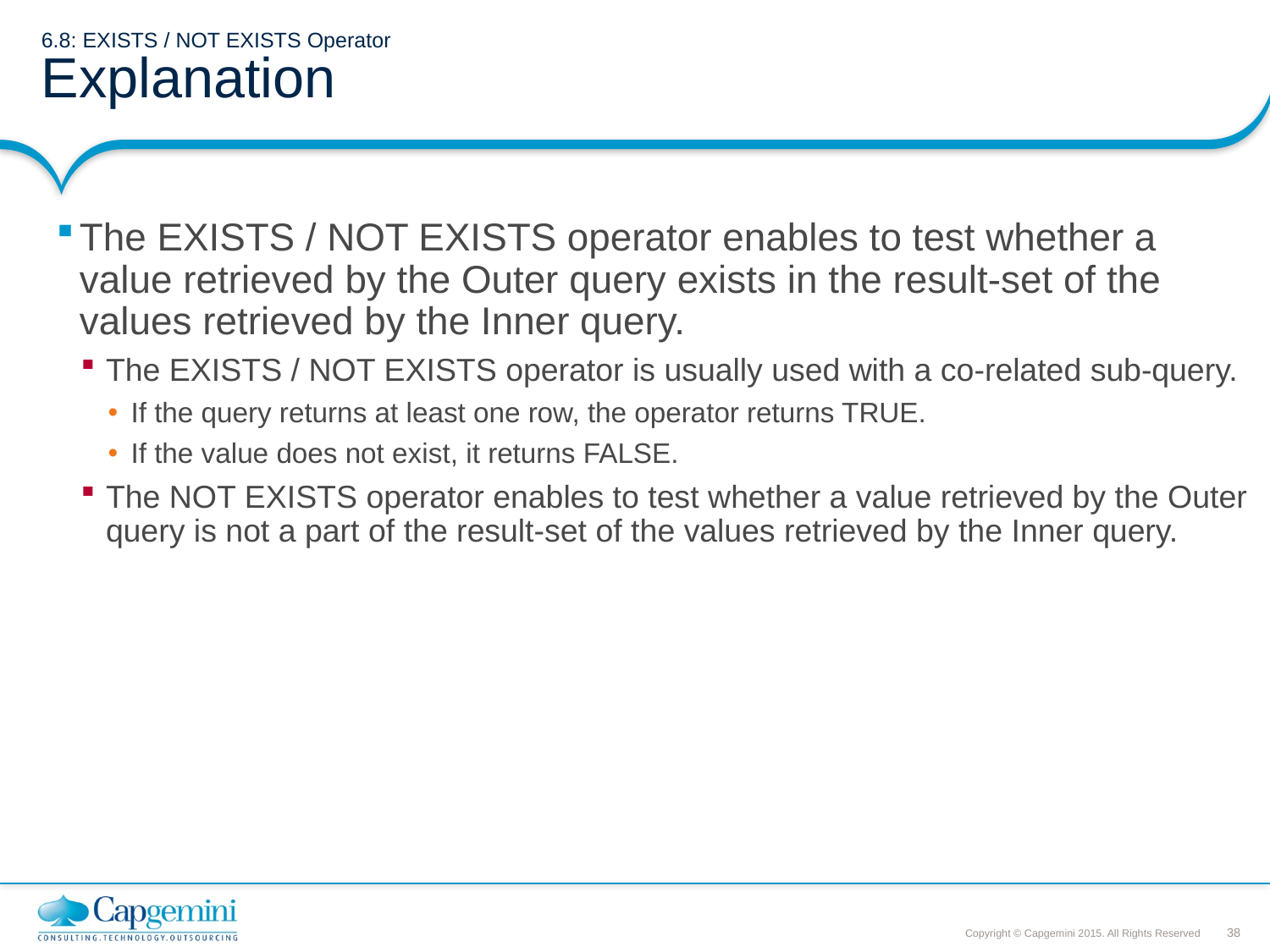

# 6.8: EXISTS / NOT EXISTS Operator Explanation
The EXISTS / NOT EXISTS operator enables to test whether a value retrieved by the Outer query exists in the result-set of the values retrieved by the Inner query.
The EXISTS / NOT EXISTS operator is usually used with a co-related sub-query.
If the query returns at least one row, the operator returns TRUE.
If the value does not exist, it returns FALSE.
The NOT EXISTS operator enables to test whether a value retrieved by the Outer query is not a part of the result-set of the values retrieved by the Inner query.